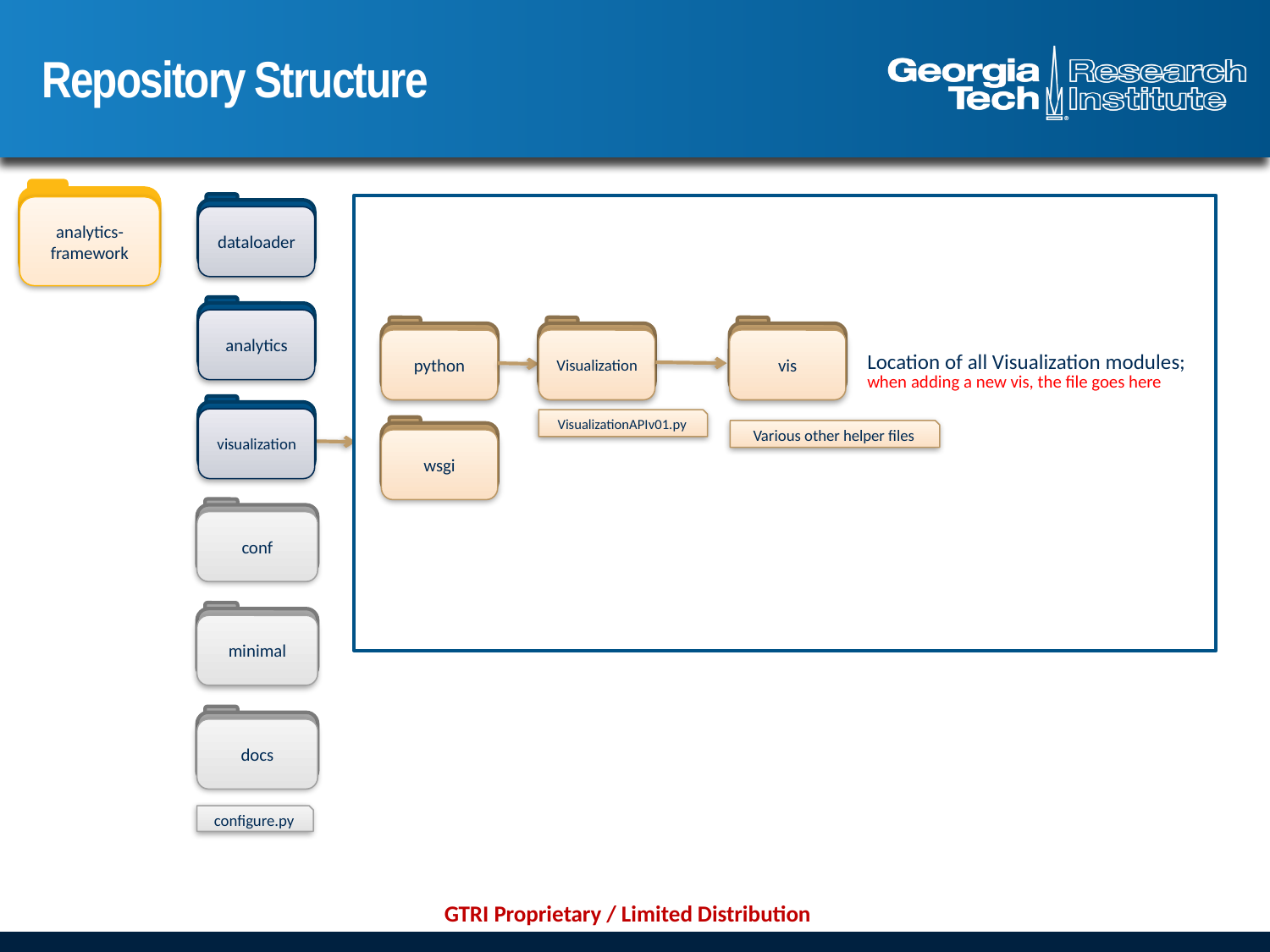

# Repository Structure

analytics-framework

dataloader

analytics

python

Visualization

vis
Location of all Visualization modules;
when adding a new vis, the file goes here

visualization
VisualizationAPIv01.py

wsgi
Various other helper files

conf

minimal

docs
configure.py